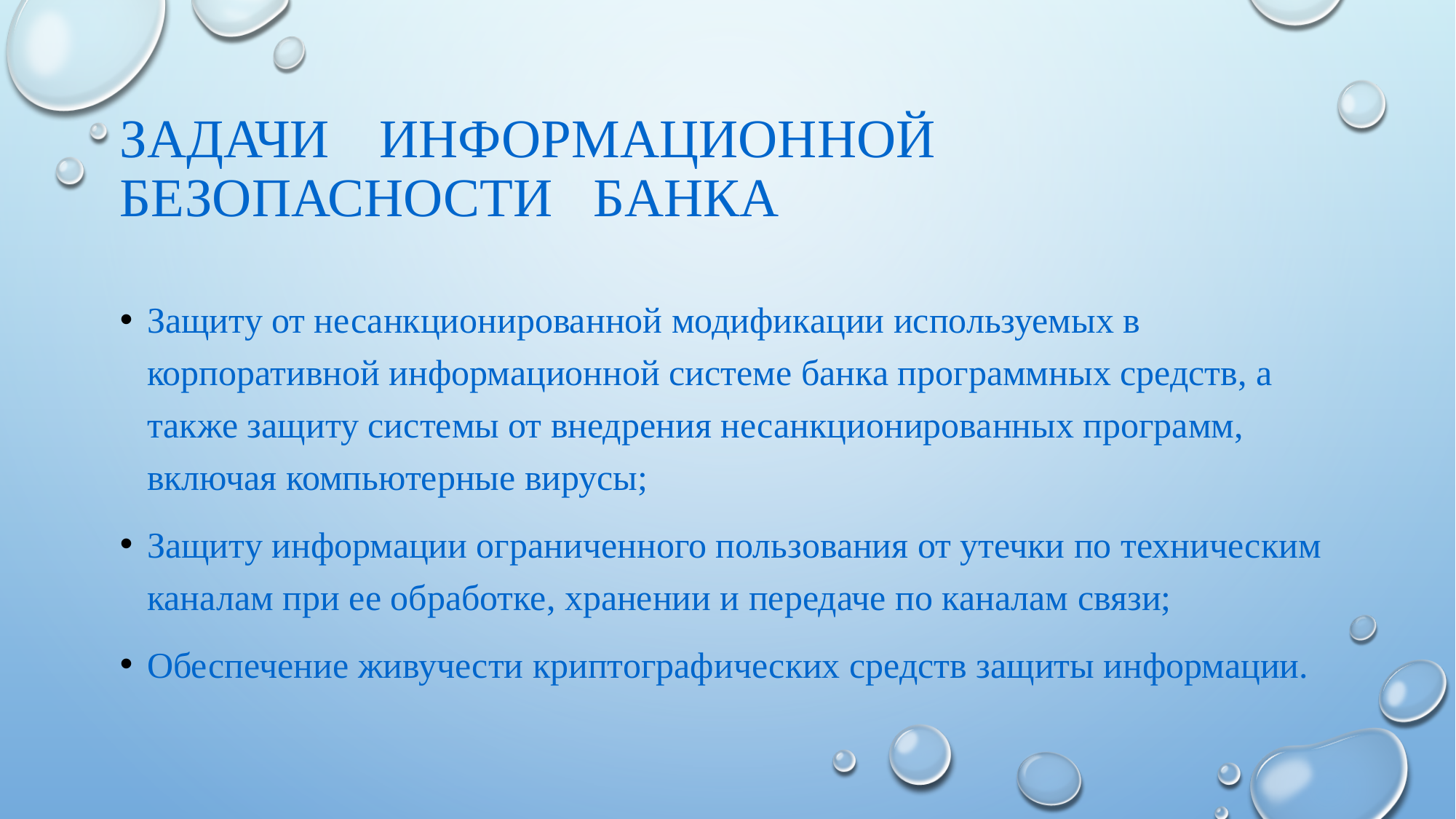

# Задачи	   информационной безопасности   банка
Защиту от несанкционированной модификации используемых в корпоративной информационной системе банка программных средств, а также защиту системы от внедрения несанкционированных программ, включая компьютерные вирусы;
Защиту информации ограниченного пользования от утечки по техническим каналам при ее обработке, хранении и передаче по каналам связи;
Обеспечение живучести криптографических средств защиты информации.